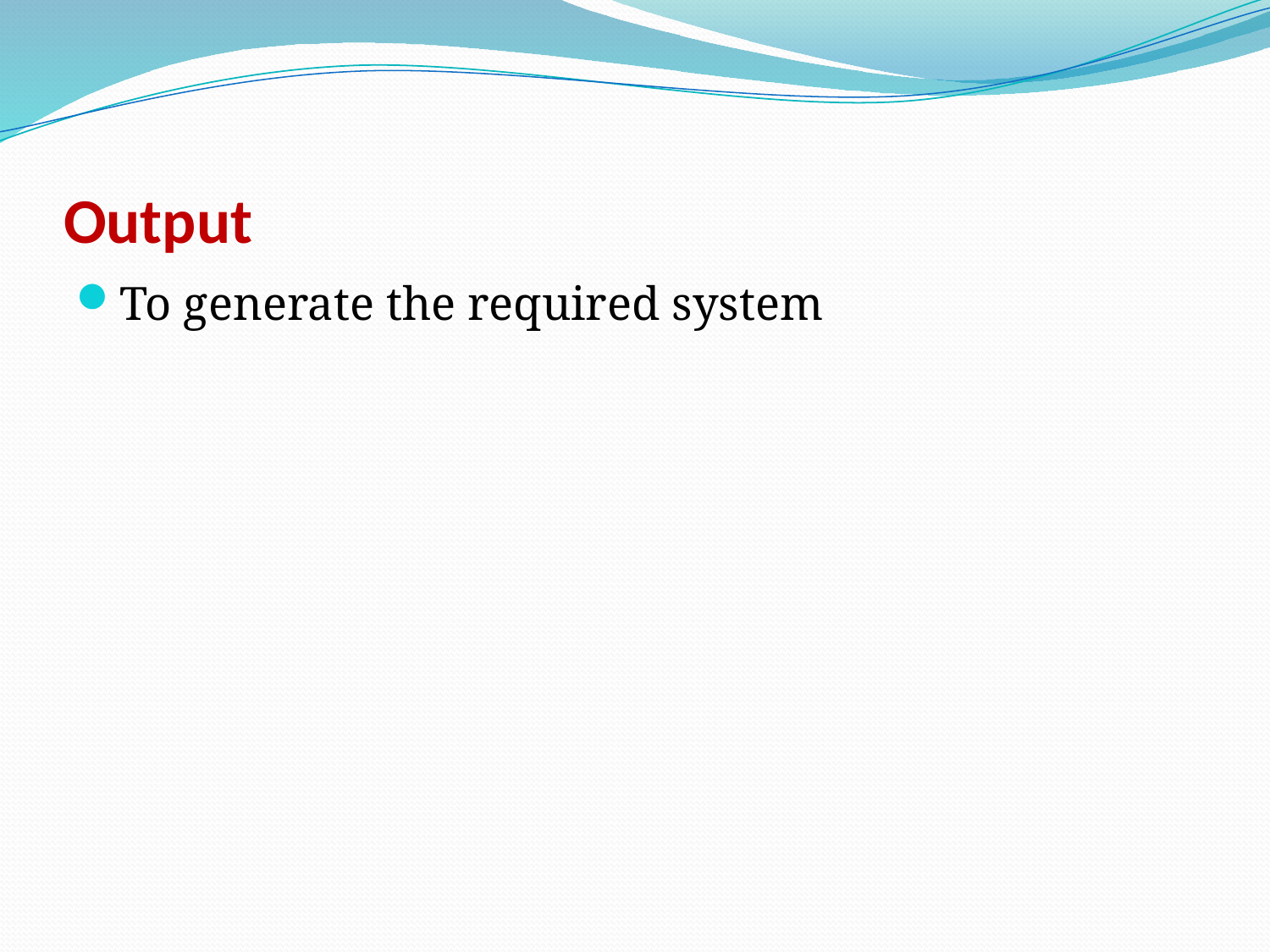

# Output
To generate the required system